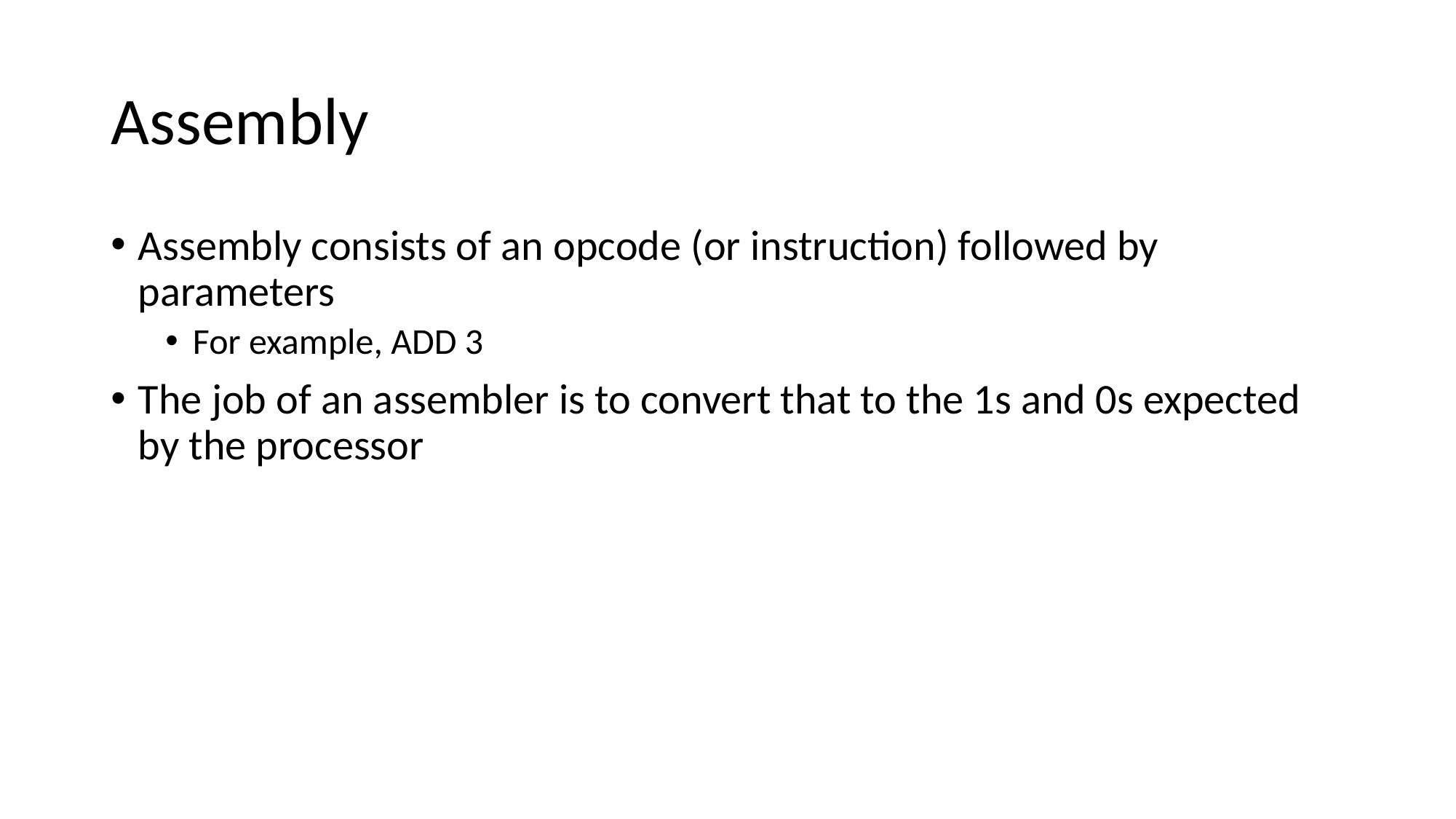

# Assembly
Assembly consists of an opcode (or instruction) followed by parameters
For example, ADD 3
The job of an assembler is to convert that to the 1s and 0s expected by the processor